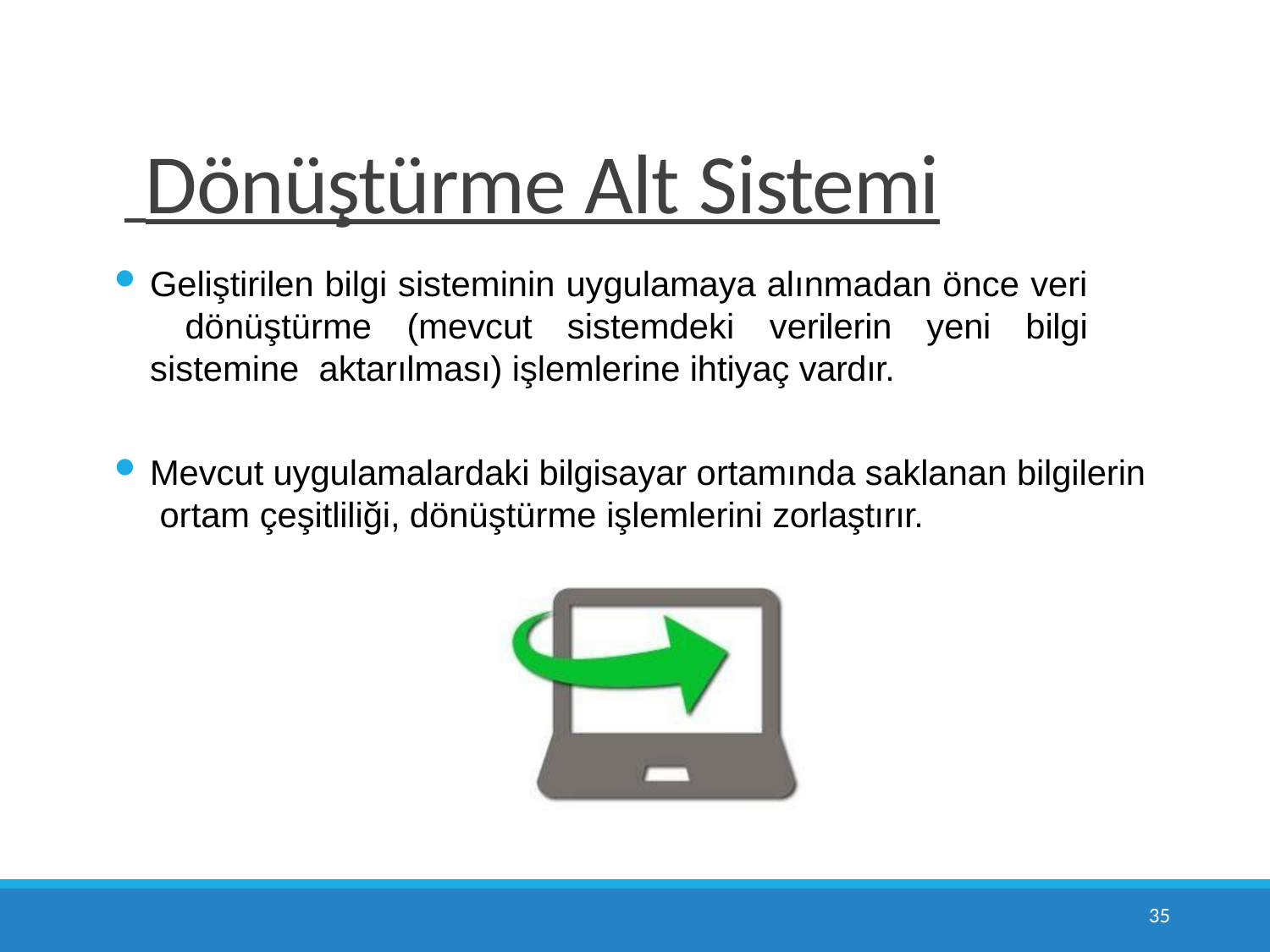

# Dönüştürme Alt Sistemi
Geliştirilen bilgi sisteminin uygulamaya alınmadan önce veri  dönüştürme (mevcut sistemdeki verilerin yeni bilgi sistemine  aktarılması) işlemlerine ihtiyaç vardır.

Mevcut uygulamalardaki bilgisayar ortamında saklanan bilgilerin  ortam çeşitliliği, dönüştürme işlemlerini zorlaştırır.

35